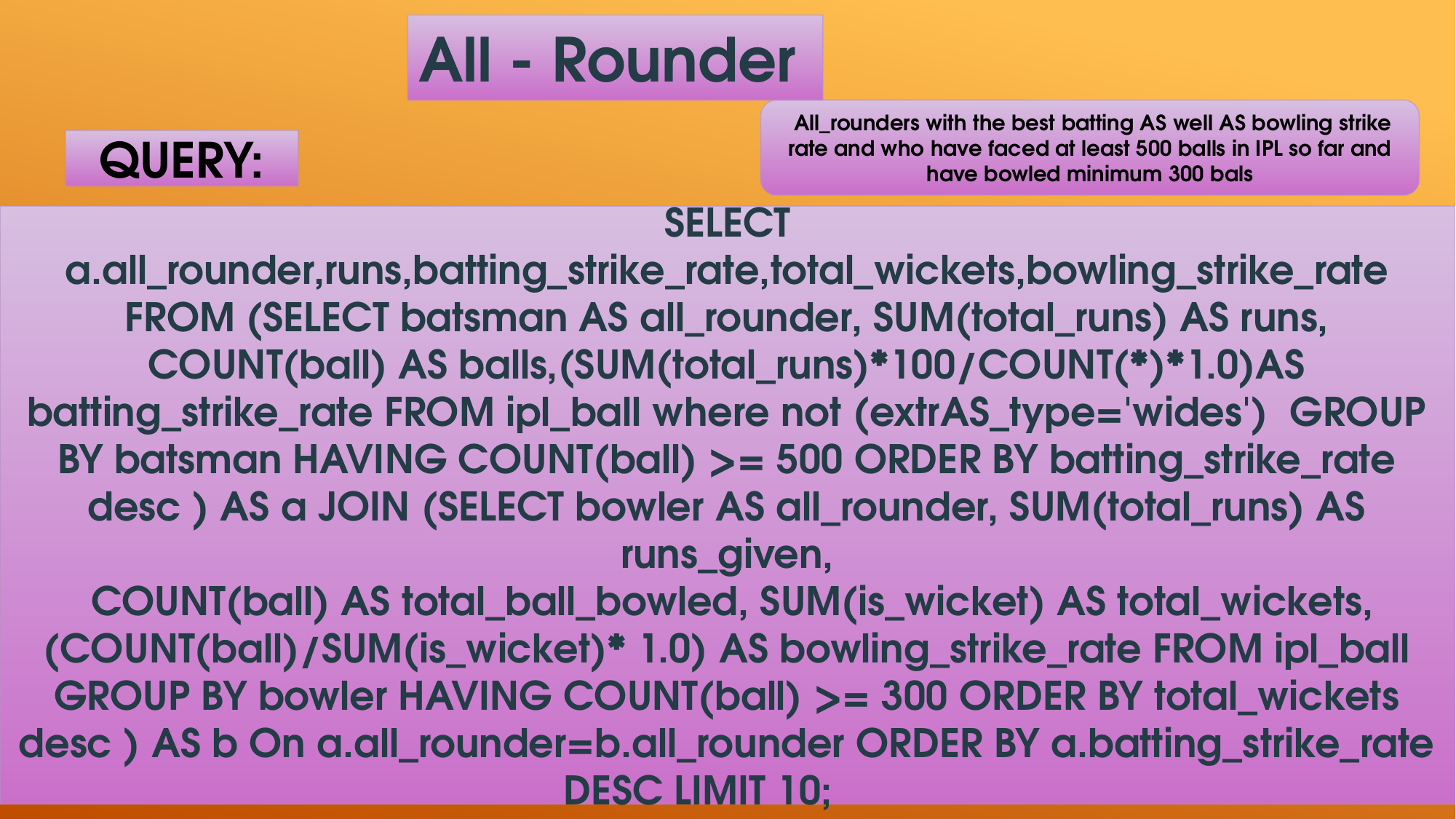

All - Rounder
 All_rounders with the best batting AS well AS bowling strike rate and who have faced at least 500 balls in IPL so far and have bowled minimum 300 bals
QUERY:
SELECT a.all_rounder,runs,batting_strike_rate,total_wickets,bowling_strike_rate FROM (SELECT batsman AS all_rounder, SUM(total_runs) AS runs, COUNT(ball) AS balls,(SUM(total_runs)*100/COUNT(*)*1.0)AS batting_strike_rate FROM ipl_ball where not (extrAS_type='wides')  GROUP BY batsman HAVING COUNT(ball) >= 500 ORDER BY batting_strike_rate desc ) AS a JOIN (SELECT bowler AS all_rounder, SUM(total_runs) AS runs_given,
 COUNT(ball) AS total_ball_bowled, SUM(is_wicket) AS total_wickets,(COUNT(ball)/SUM(is_wicket)* 1.0) AS bowling_strike_rate FROM ipl_ball GROUP BY bowler HAVING COUNT(ball) >= 300 ORDER BY total_wickets desc ) AS b On a.all_rounder=b.all_rounder ORDER BY a.batting_strike_rate DESC LIMIT 10;